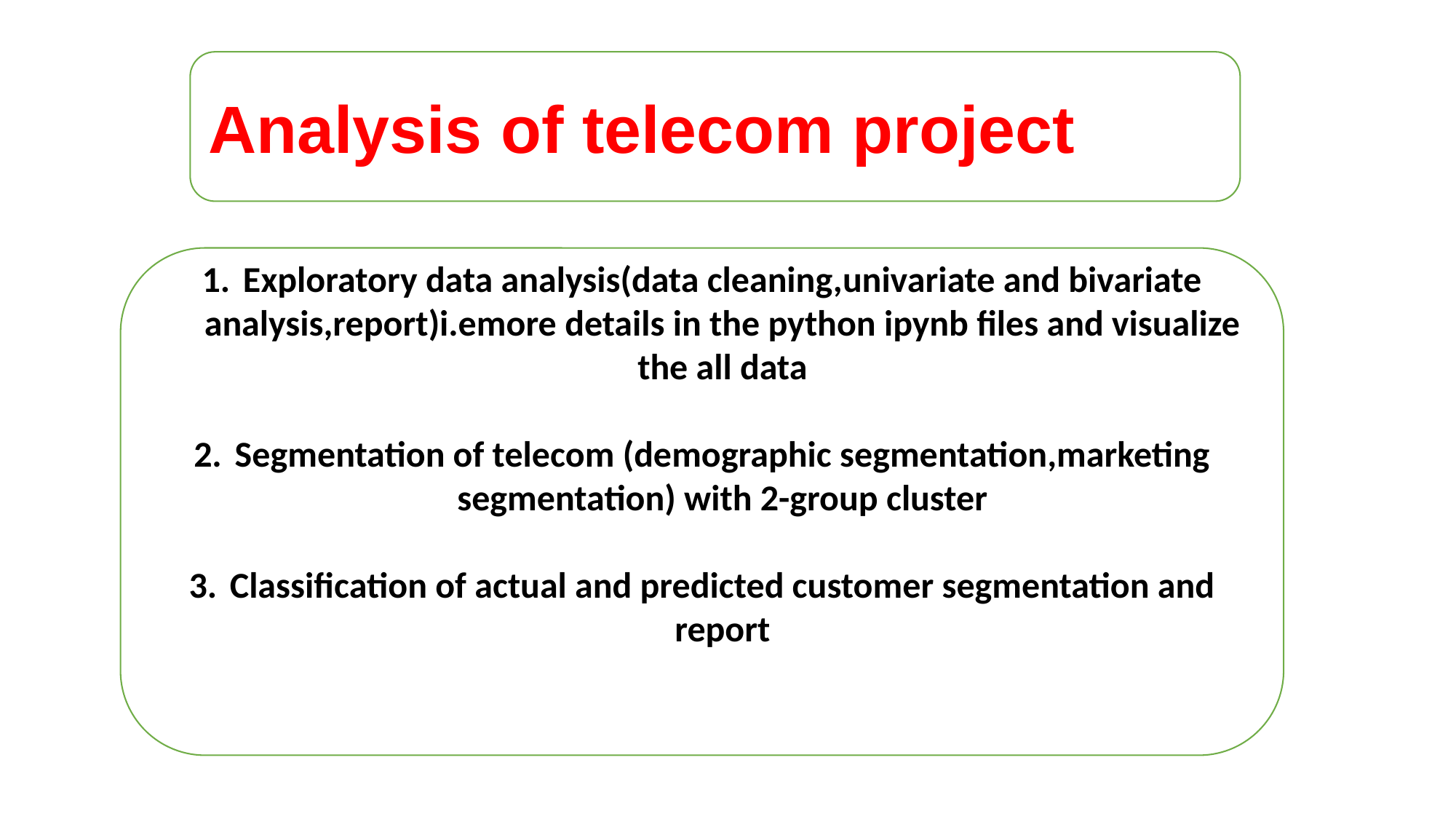

Analysis of telecom project
Exploratory data analysis(data cleaning,univariate and bivariate analysis,report)i.emore details in the python ipynb files and visualize the all data

Segmentation of telecom (demographic segmentation,marketing segmentation) with 2-group cluster

Classification of actual and predicted customer segmentation and report